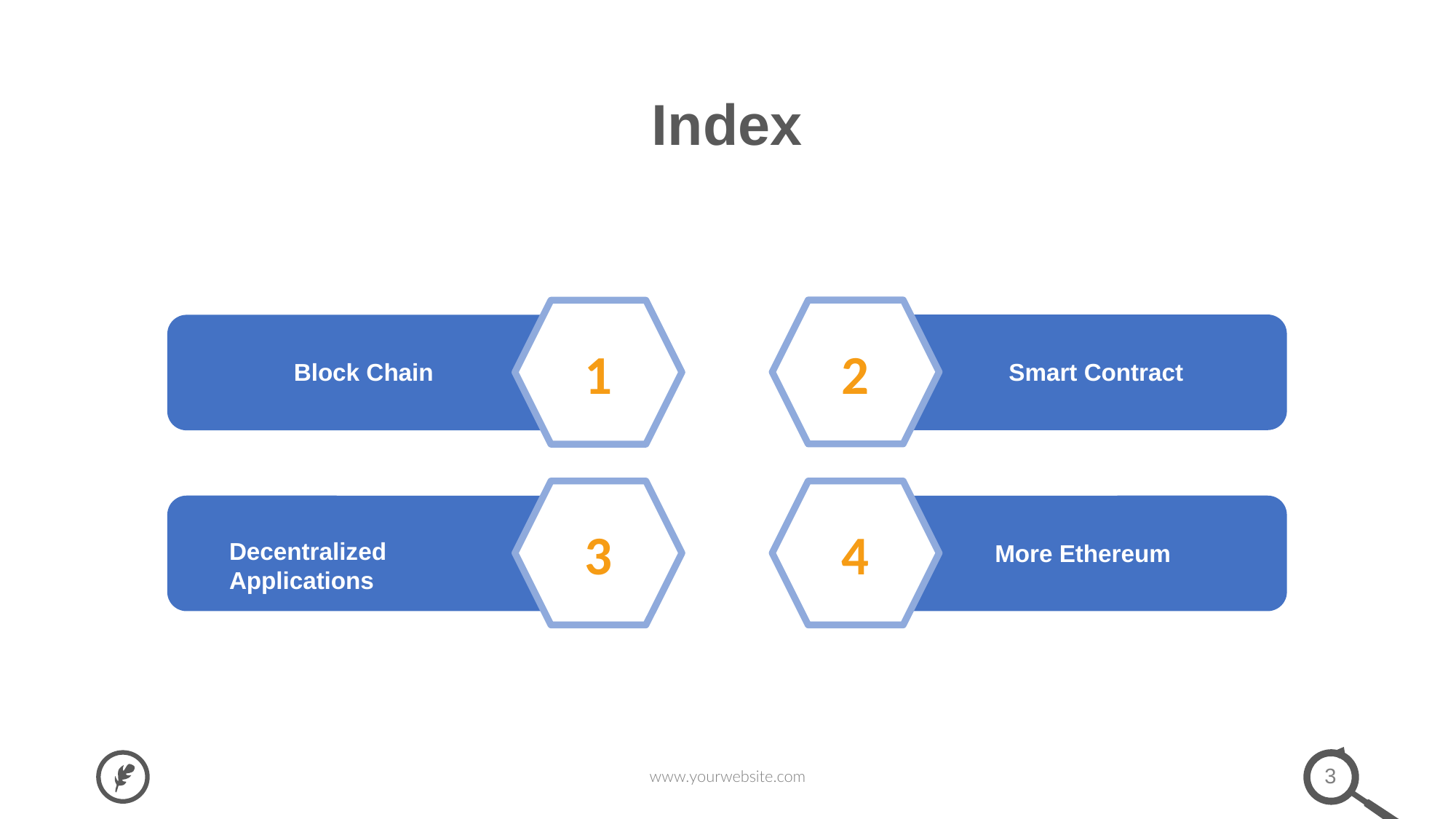

Index
2
1

Block Chain
Smart Contract
3
4

Decentralized Applications
More Ethereum

3

www.yourwebsite.com